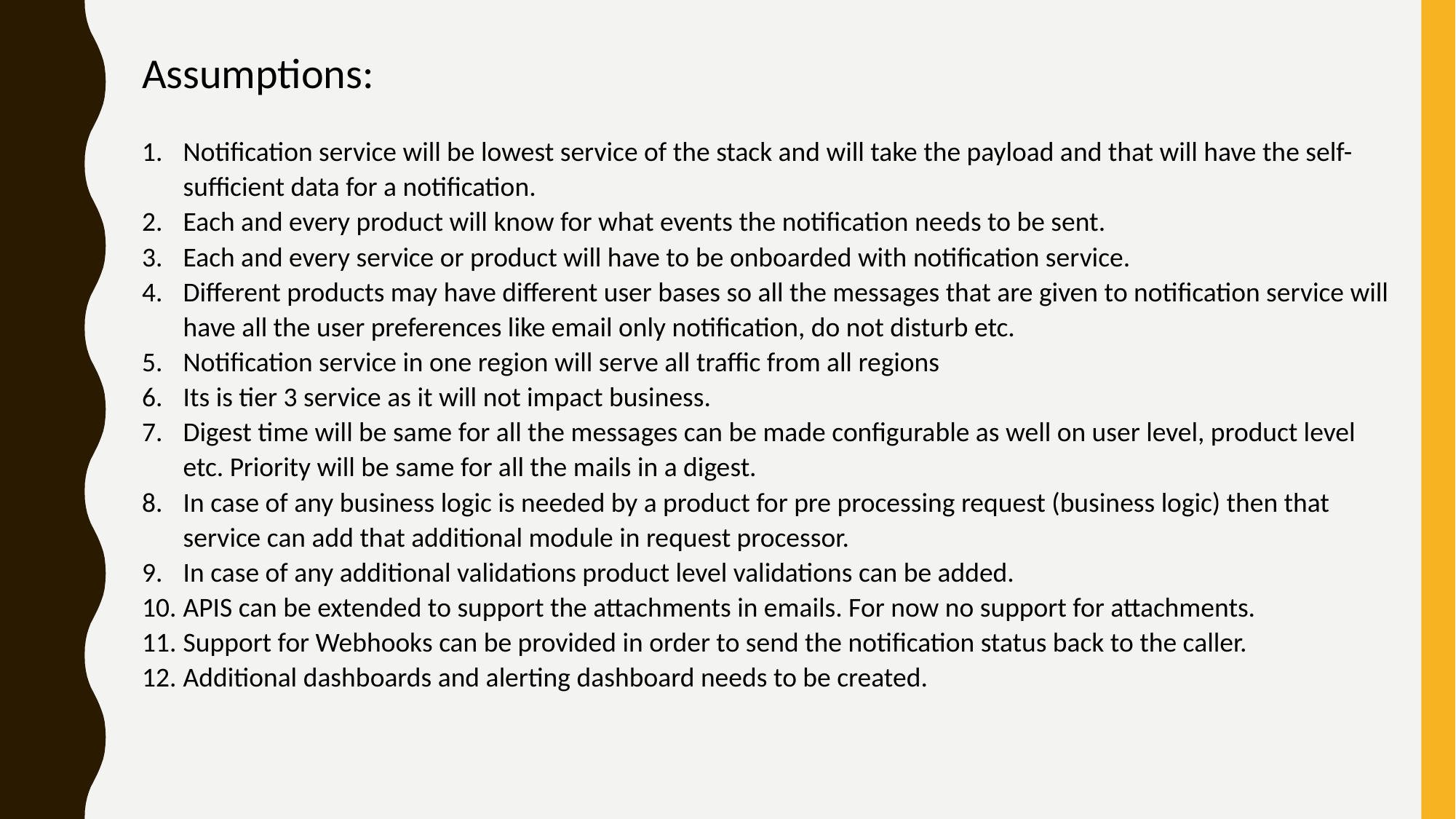

Assumptions:

Notification service will be lowest service of the stack and will take the payload and that will have the self-sufficient data for a notification.
Each and every product will know for what events the notification needs to be sent.
Each and every service or product will have to be onboarded with notification service.
Different products may have different user bases so all the messages that are given to notification service will have all the user preferences like email only notification, do not disturb etc.
Notification service in one region will serve all traffic from all regions
Its is tier 3 service as it will not impact business.
Digest time will be same for all the messages can be made configurable as well on user level, product level etc. Priority will be same for all the mails in a digest.
In case of any business logic is needed by a product for pre processing request (business logic) then that service can add that additional module in request processor.
In case of any additional validations product level validations can be added.
APIS can be extended to support the attachments in emails. For now no support for attachments.
Support for Webhooks can be provided in order to send the notification status back to the caller.
Additional dashboards and alerting dashboard needs to be created.